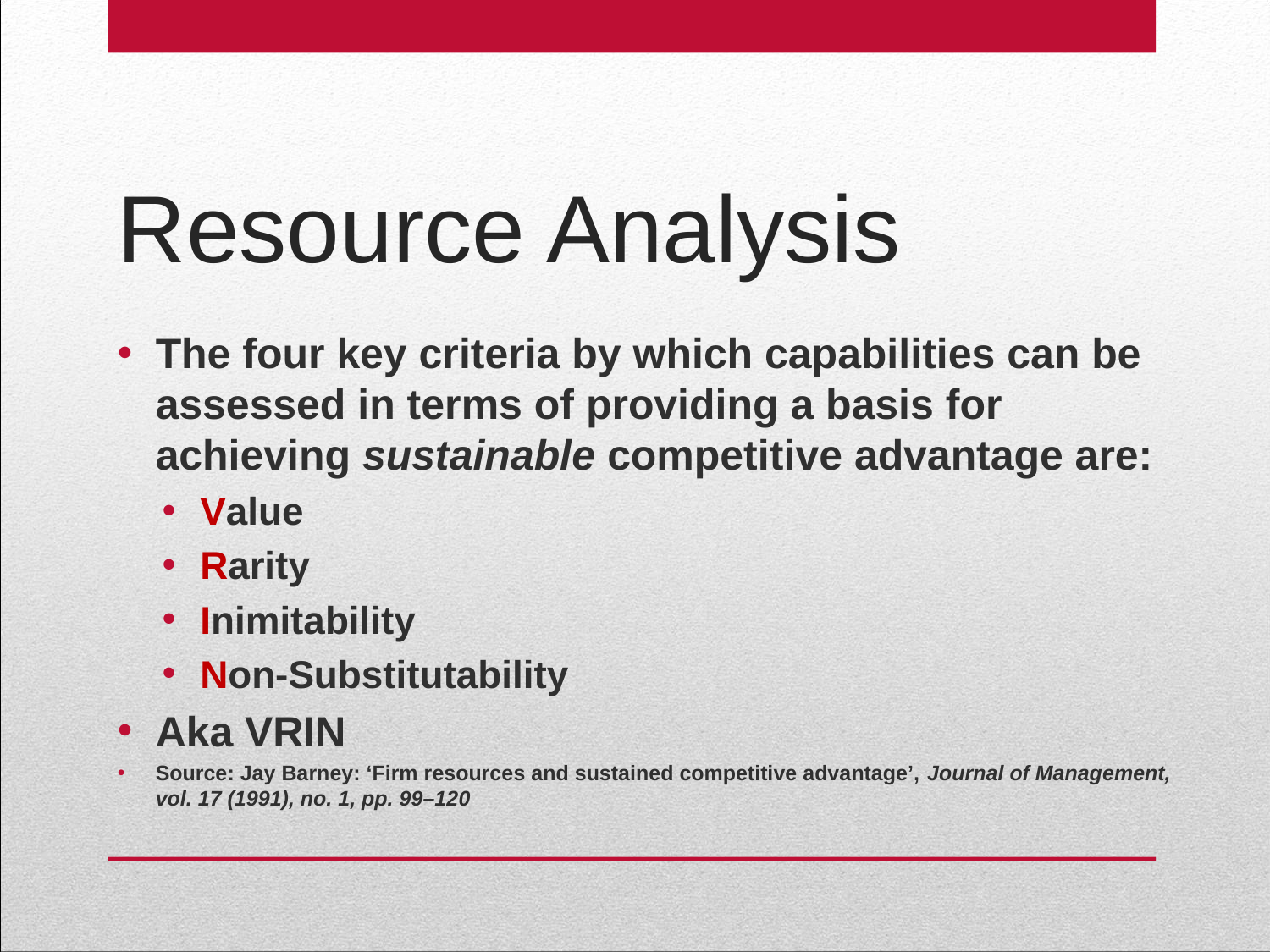

# Resource Analysis

The four key criteria by which capabilities can be assessed in terms of providing a basis for achieving sustainable competitive advantage are:
Value
Rarity
Inimitability
Non-Substitutability
Aka VRIN
Source: Jay Barney: ‘Firm resources and sustained competitive advantage’, Journal of Management, vol. 17 (1991), no. 1, pp. 99–120